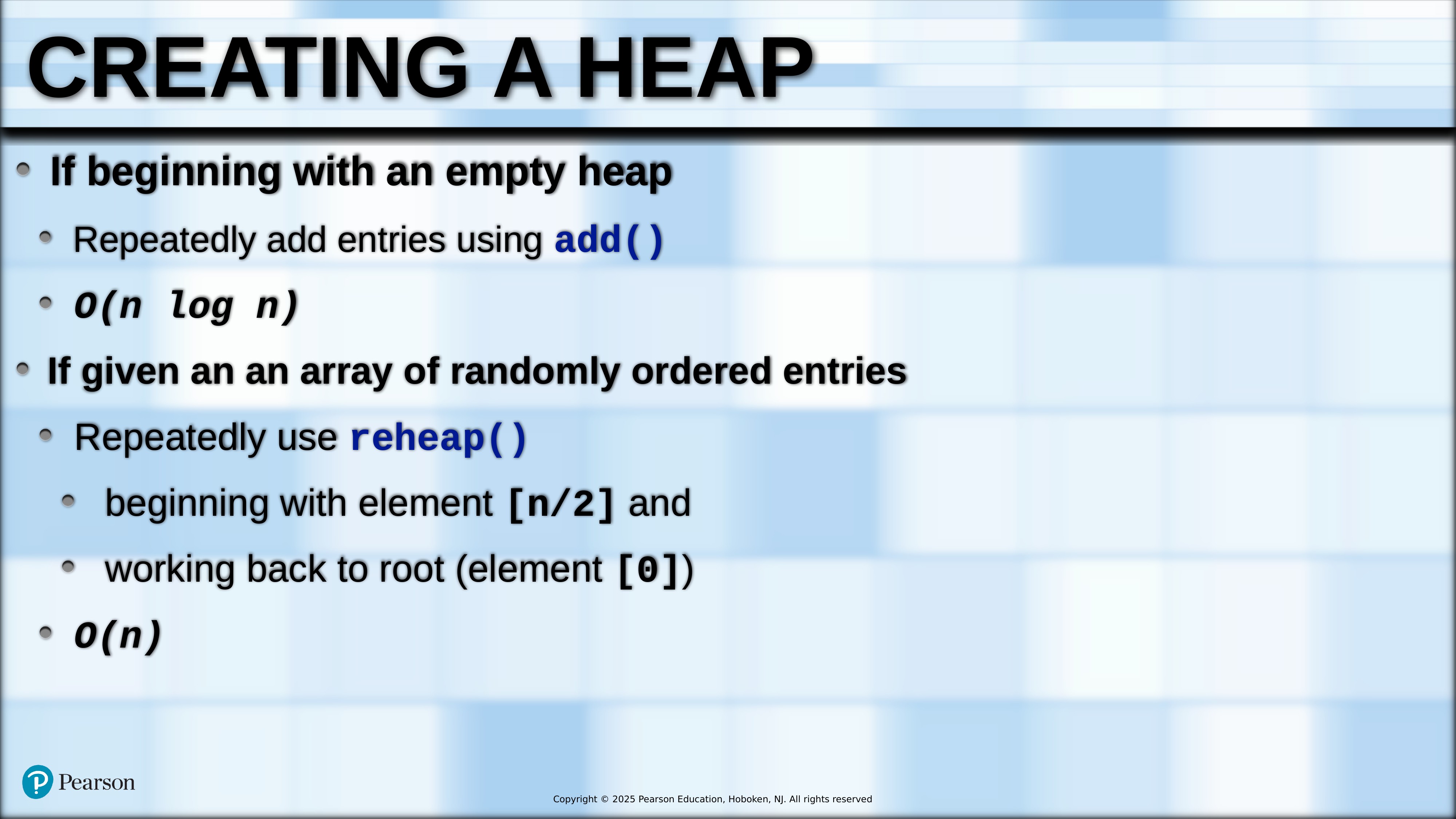

# Creating a Heap
If beginning with an empty heap
Repeatedly add entries using add()
O(n log n)
If given an an array of randomly ordered entries
Repeatedly use reheap()
beginning with element [n/2] and
working back to root (element [0])
O(n)